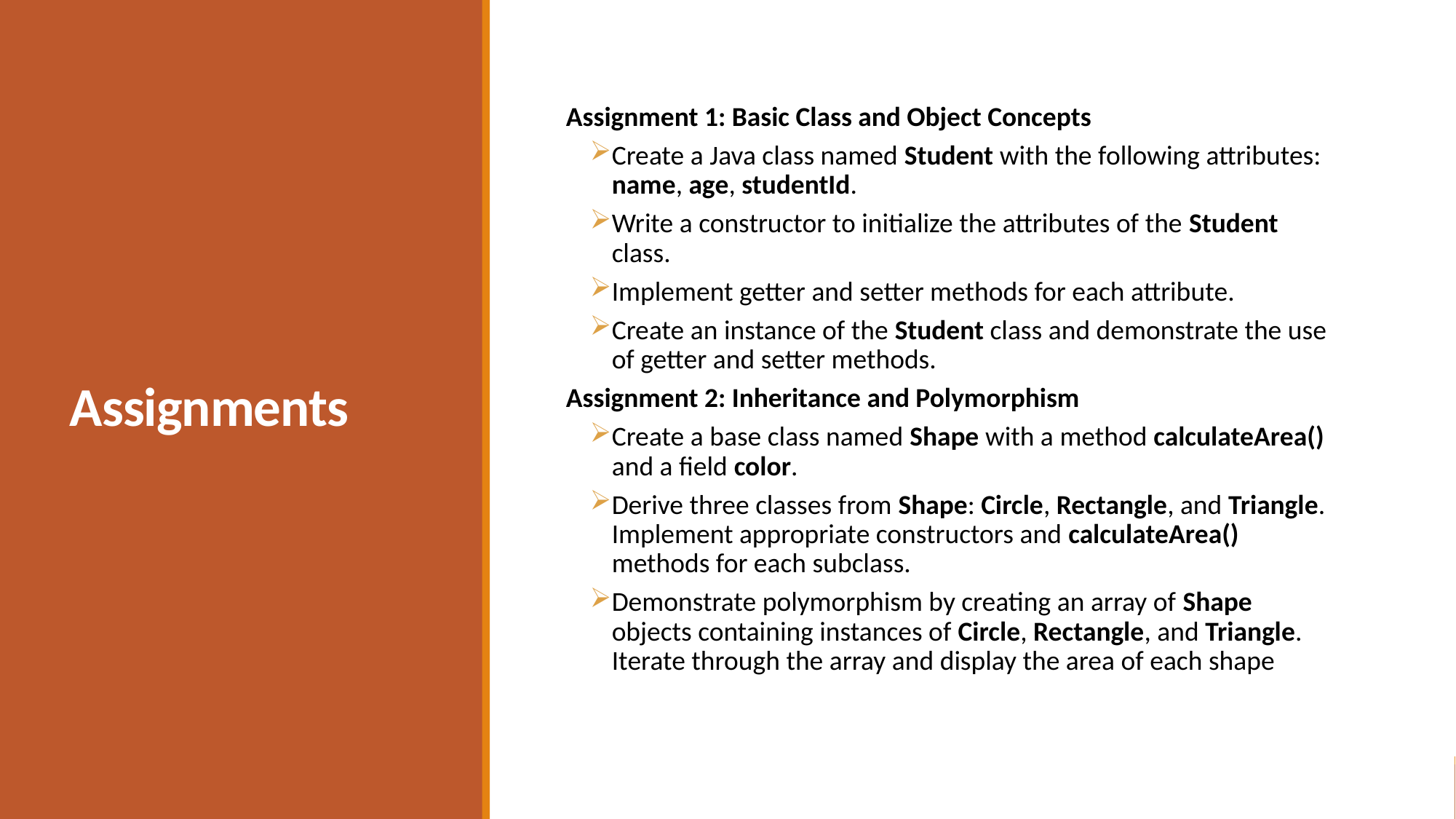

# Assignments
Assignment 1: Basic Class and Object Concepts
Create a Java class named Student with the following attributes: name, age, studentId.
Write a constructor to initialize the attributes of the Student class.
Implement getter and setter methods for each attribute.
Create an instance of the Student class and demonstrate the use of getter and setter methods.
Assignment 2: Inheritance and Polymorphism
Create a base class named Shape with a method calculateArea() and a field color.
Derive three classes from Shape: Circle, Rectangle, and Triangle. Implement appropriate constructors and calculateArea() methods for each subclass.
Demonstrate polymorphism by creating an array of Shape objects containing instances of Circle, Rectangle, and Triangle. Iterate through the array and display the area of each shape